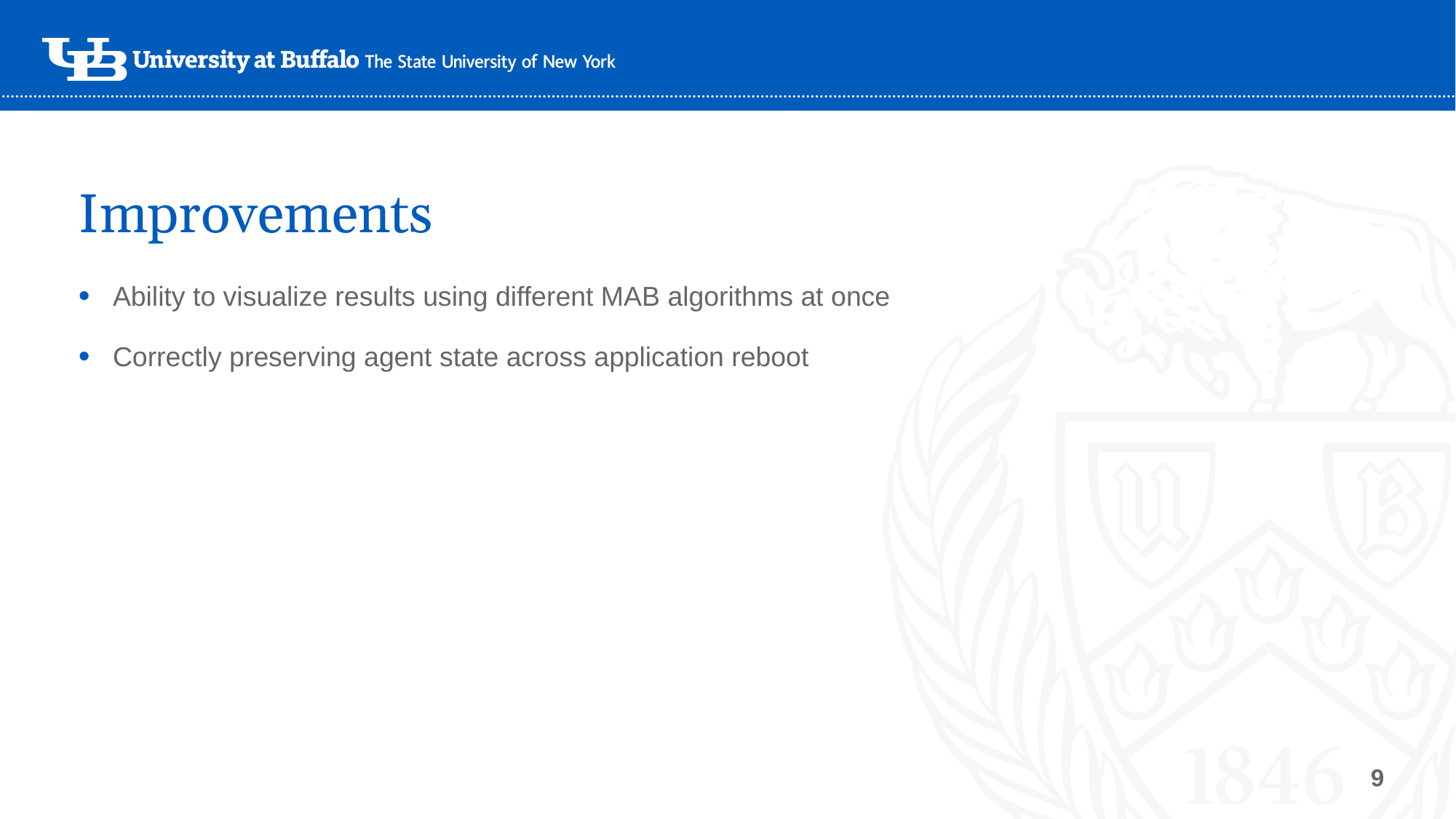

# Improvements
Ability to visualize results using different MAB algorithms at once
Correctly preserving agent state across application reboot

9